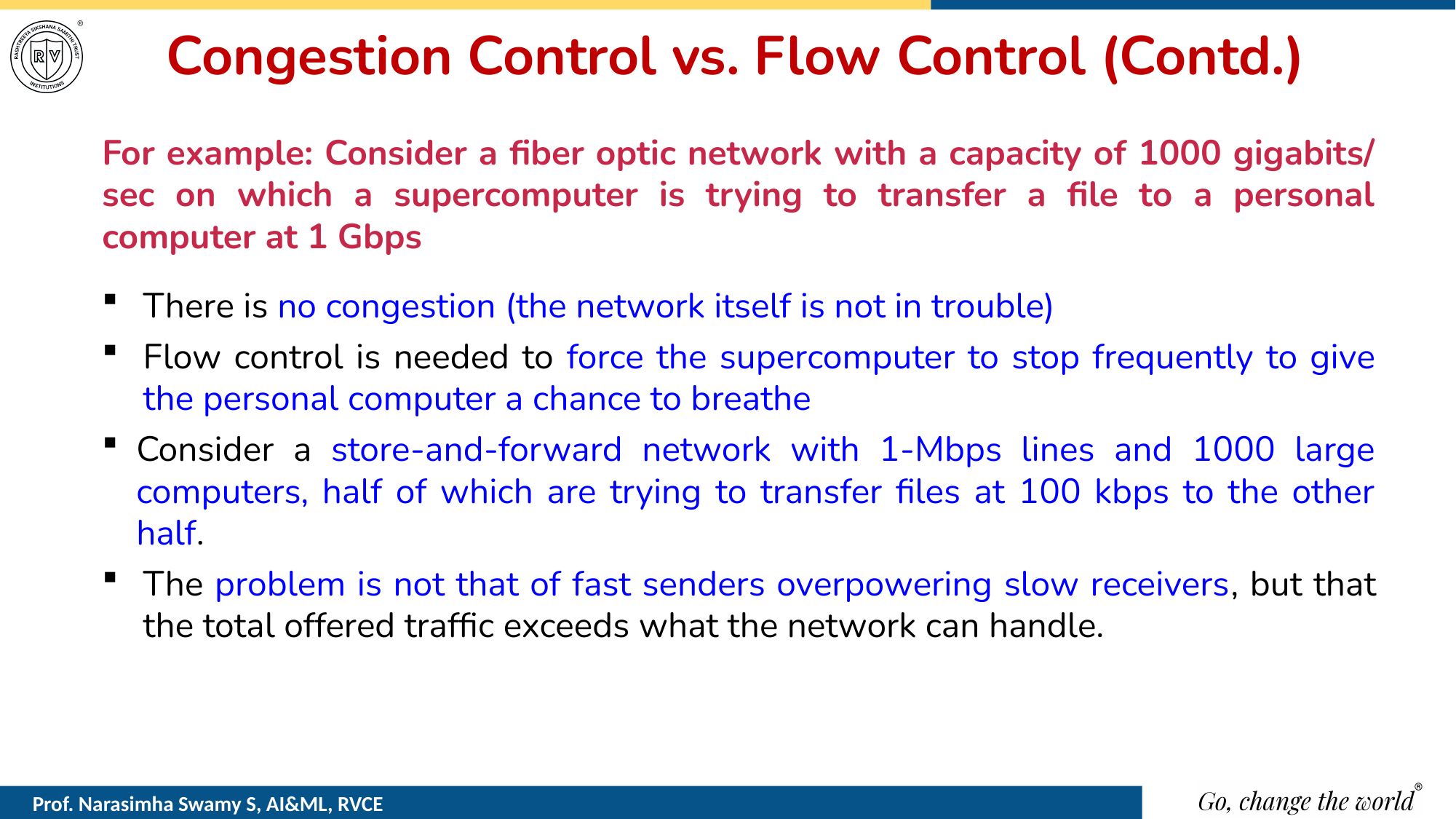

# Congestion Control vs. Flow Control (Contd.)
For example: Consider a fiber optic network with a capacity of 1000 gigabits/ sec on which a supercomputer is trying to transfer a file to a personal computer at 1 Gbps
There is no congestion (the network itself is not in trouble)
Flow control is needed to force the supercomputer to stop frequently to give the personal computer a chance to breathe
Consider a store-and-forward network with 1-Mbps lines and 1000 large computers, half of which are trying to transfer files at 100 kbps to the other half.
The problem is not that of fast senders overpowering slow receivers, but that the total offered traffic exceeds what the network can handle.